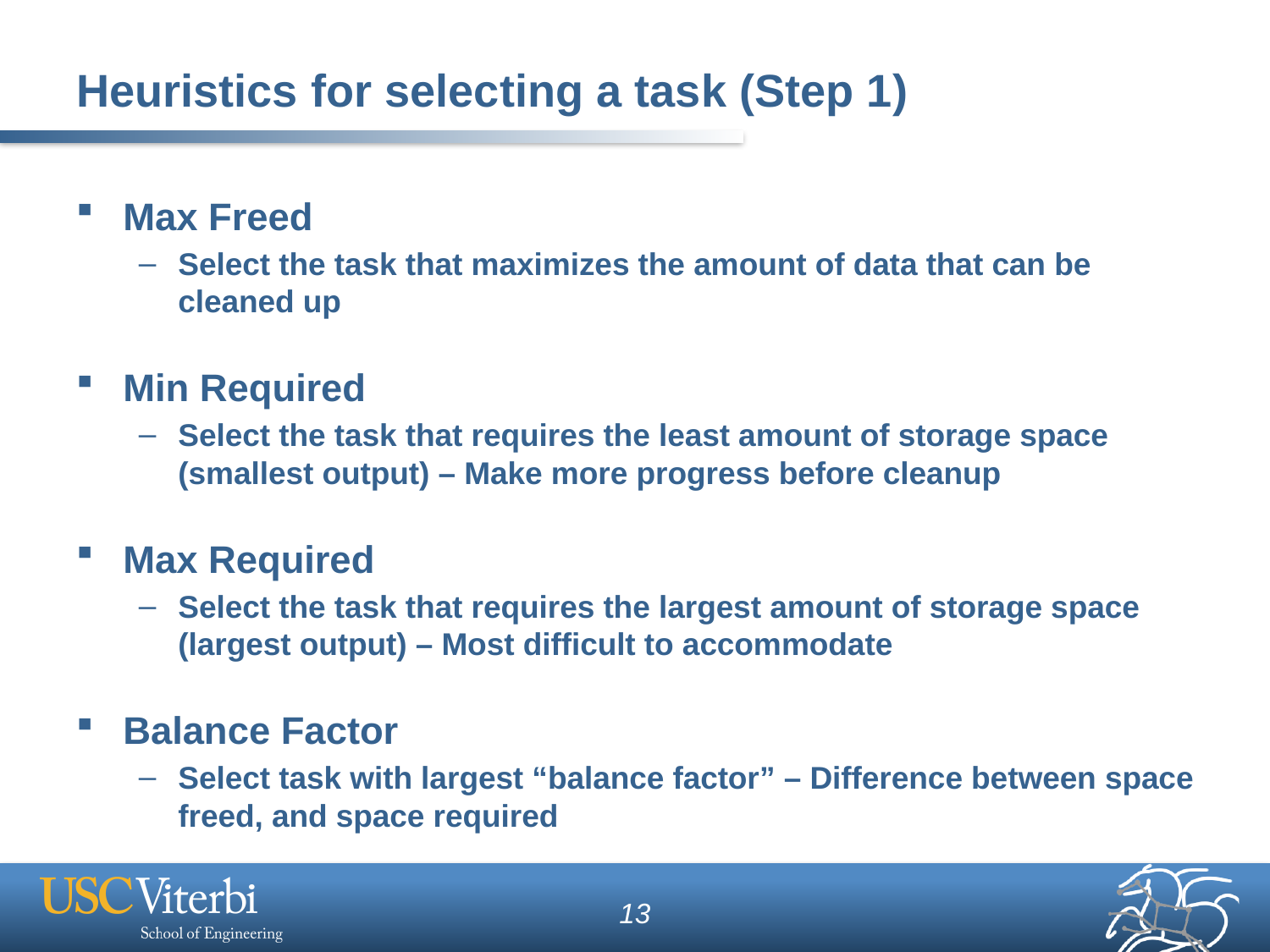

# Heuristics for selecting a task (Step 1)
Max Freed
Select the task that maximizes the amount of data that can be cleaned up
Min Required
Select the task that requires the least amount of storage space (smallest output) – Make more progress before cleanup
Max Required
Select the task that requires the largest amount of storage space (largest output) – Most difficult to accommodate
Balance Factor
Select task with largest “balance factor” – Difference between space freed, and space required